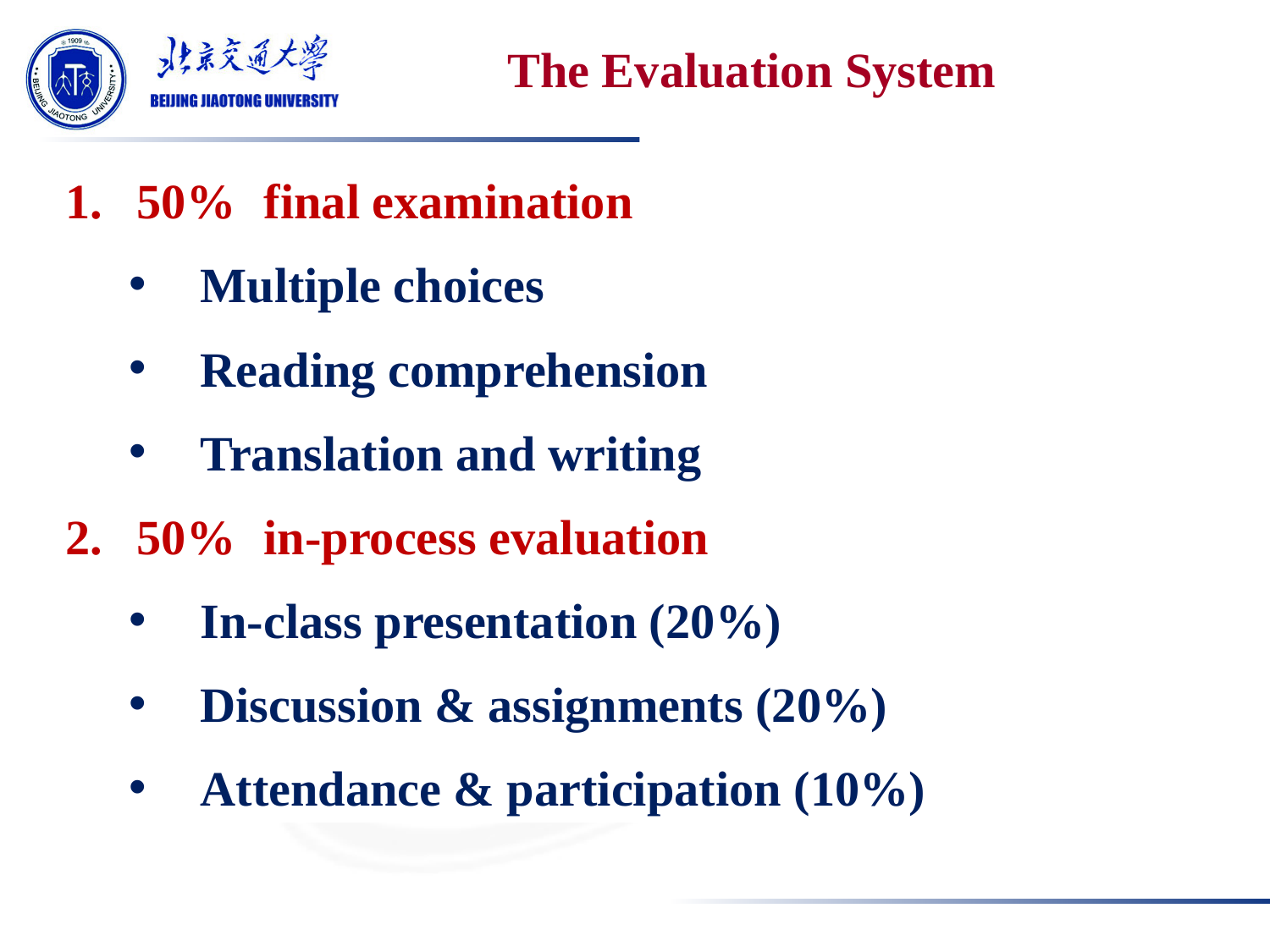

The Evaluation System
50% 	final examination
Multiple choices
Reading comprehension
Translation and writing
50%	in-process evaluation
In-class presentation (20%)
Discussion & assignments (20%)
Attendance & participation (10%)